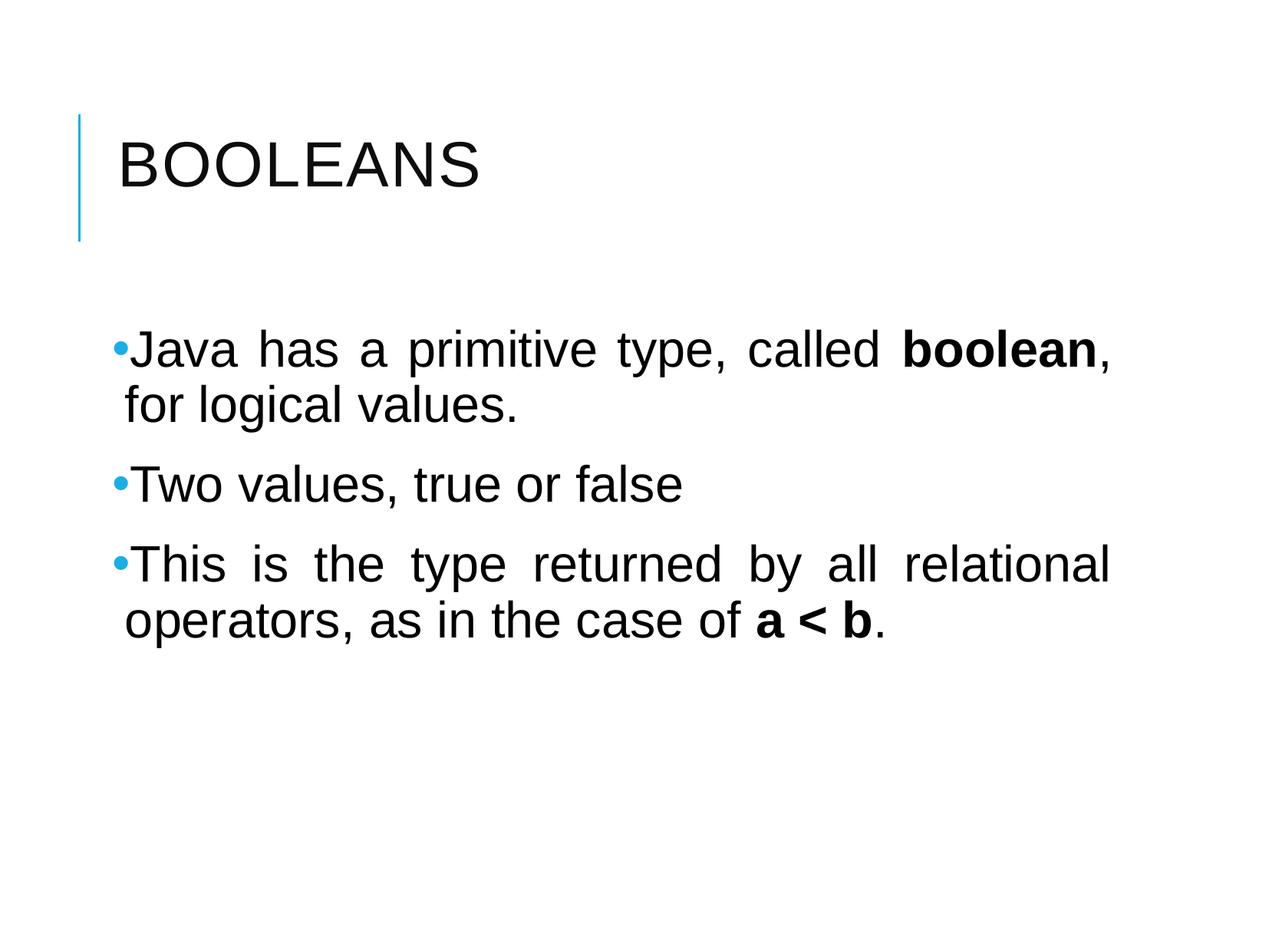

# Booleans
Java has a primitive type, called boolean, for logical values.
Two values, true or false
This is the type returned by all relational operators, as in the case of a < b.